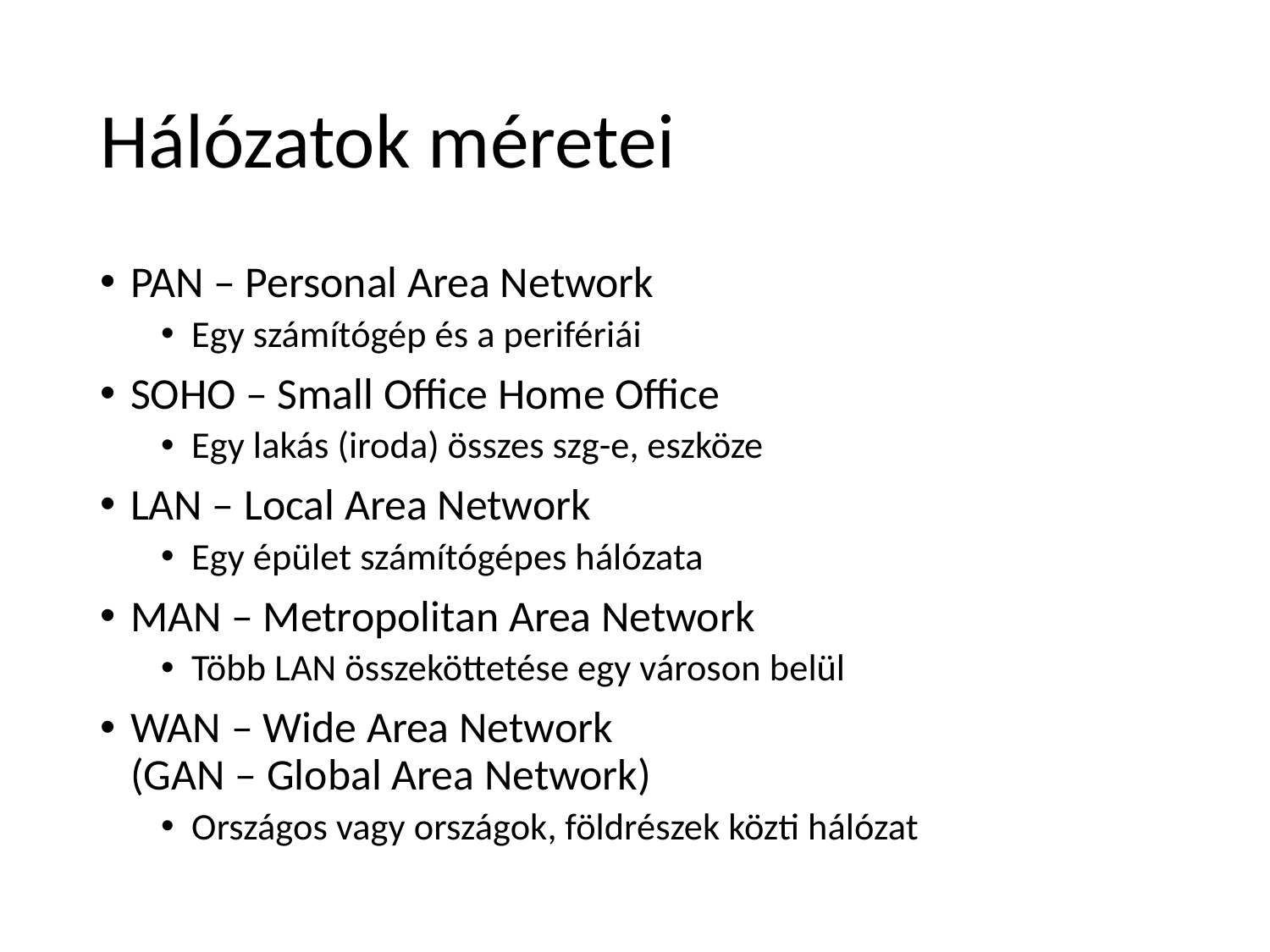

# Hálózatok méretei
PAN – Personal Area Network
Egy számítógép és a perifériái
SOHO – Small Office Home Office
Egy lakás (iroda) összes szg-e, eszköze
LAN – Local Area Network
Egy épület számítógépes hálózata
MAN – Metropolitan Area Network
Több LAN összeköttetése egy városon belül
WAN – Wide Area Network
(GAN – Global Area Network)
Országos vagy országok, földrészek közti hálózat